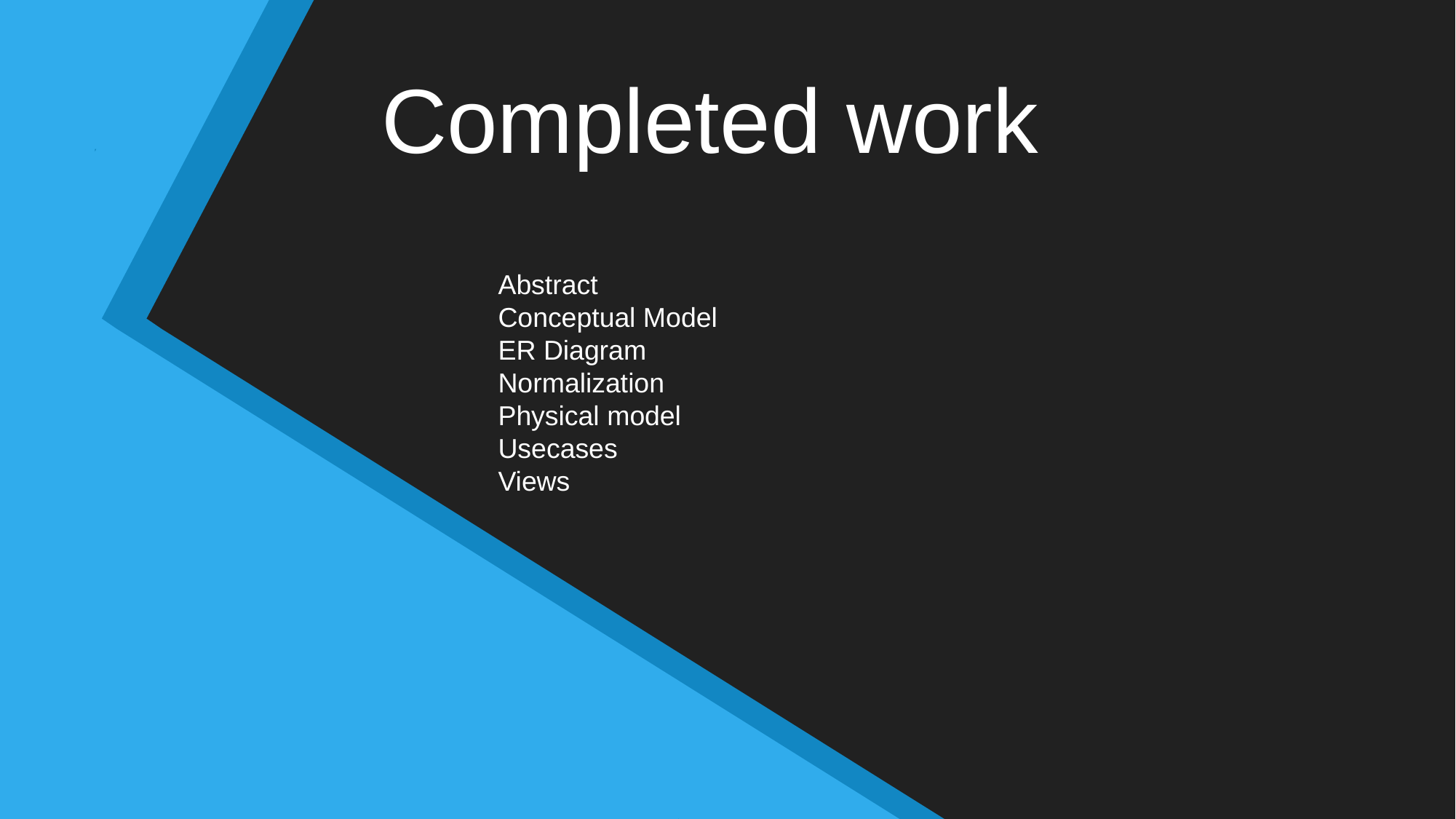

# Completed work
Abstract
Conceptual Model
ER Diagram
Normalization
Physical model
Usecases
Views